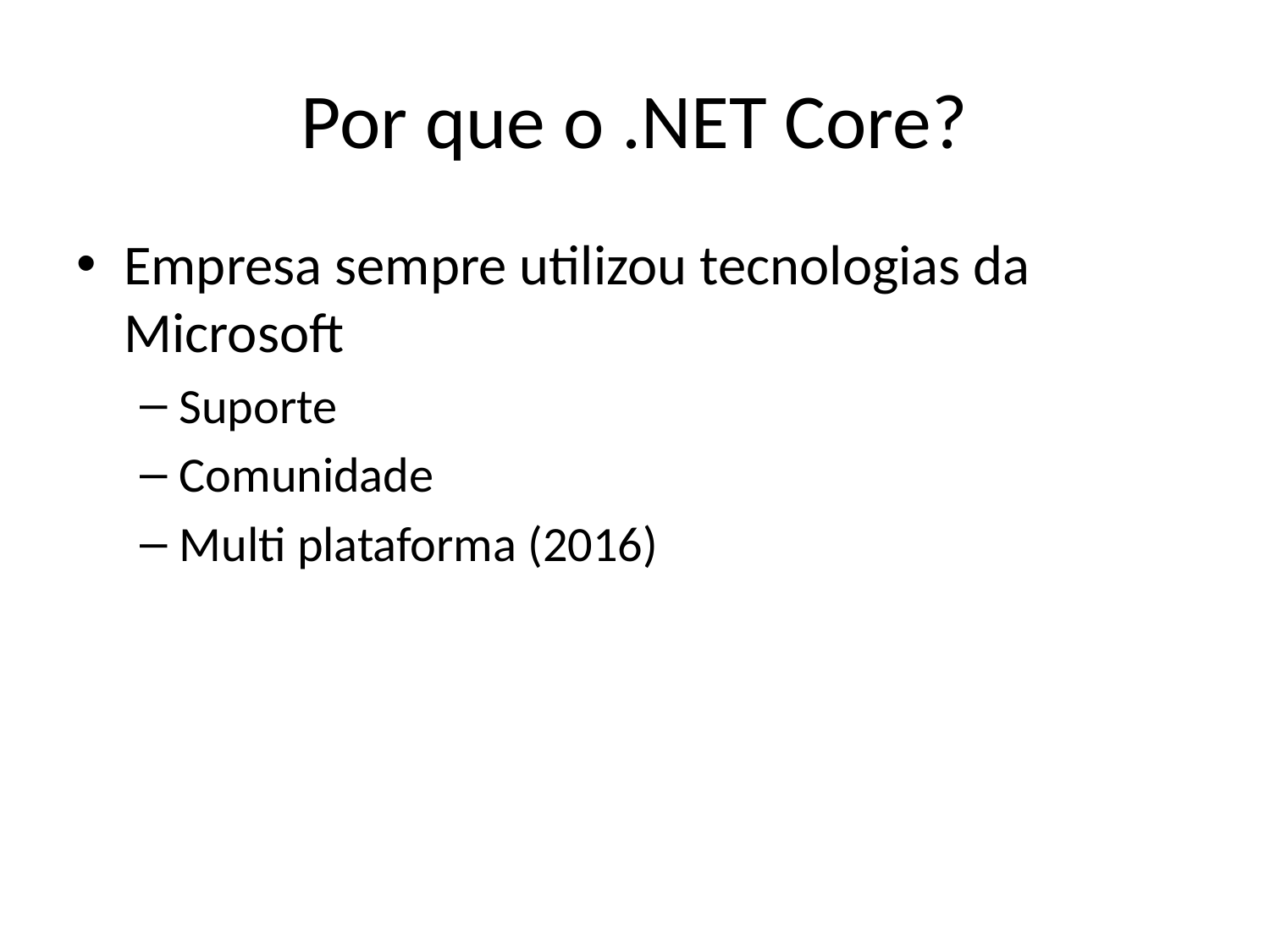

# Por que o .NET Core?
Empresa sempre utilizou tecnologias da Microsoft
Suporte
Comunidade
Multi plataforma (2016)